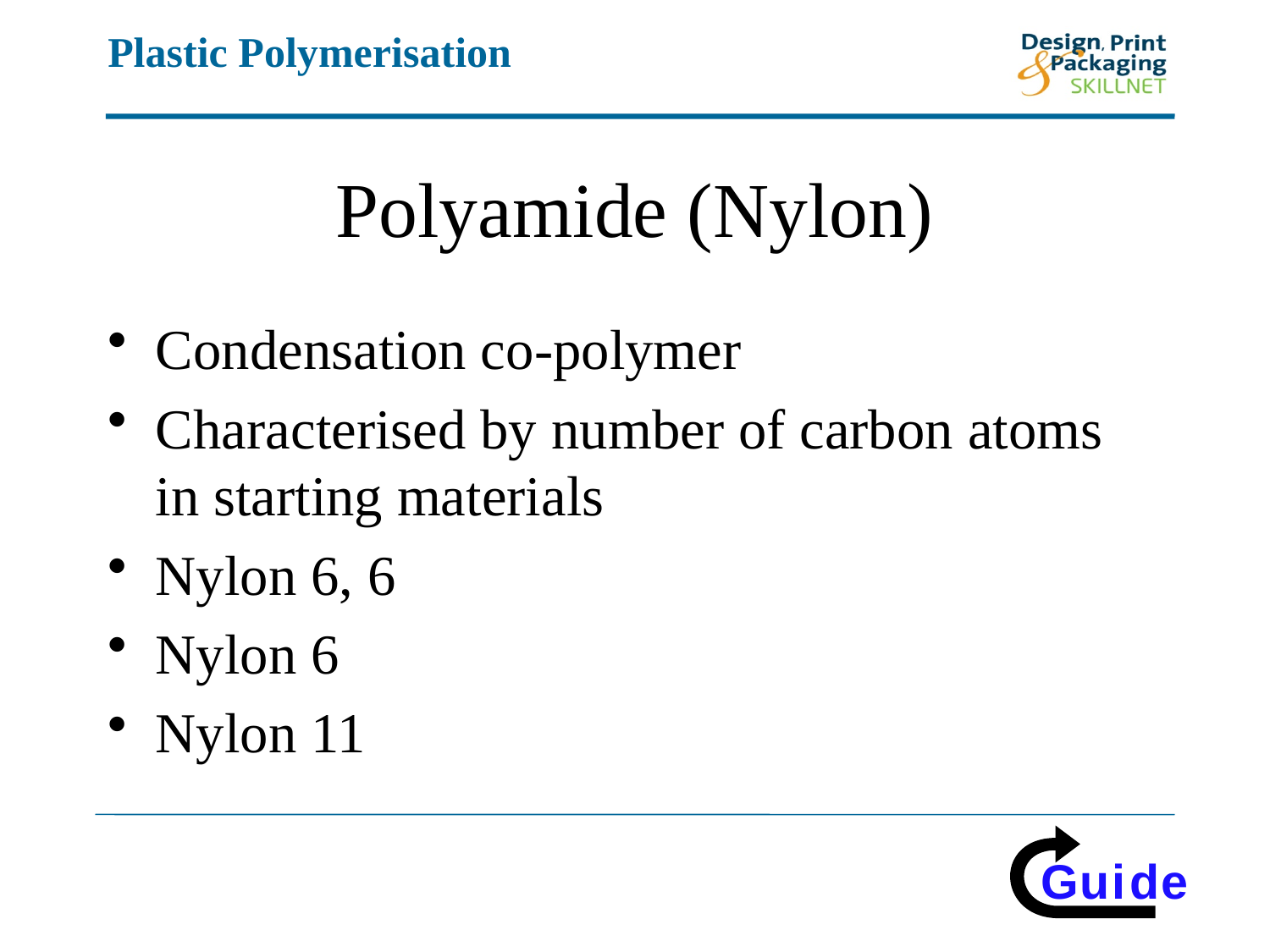

# Polyamide (Nylon)
Condensation co-polymer
Characterised by number of carbon atoms in starting materials
Nylon 6, 6
Nylon 6
Nylon 11